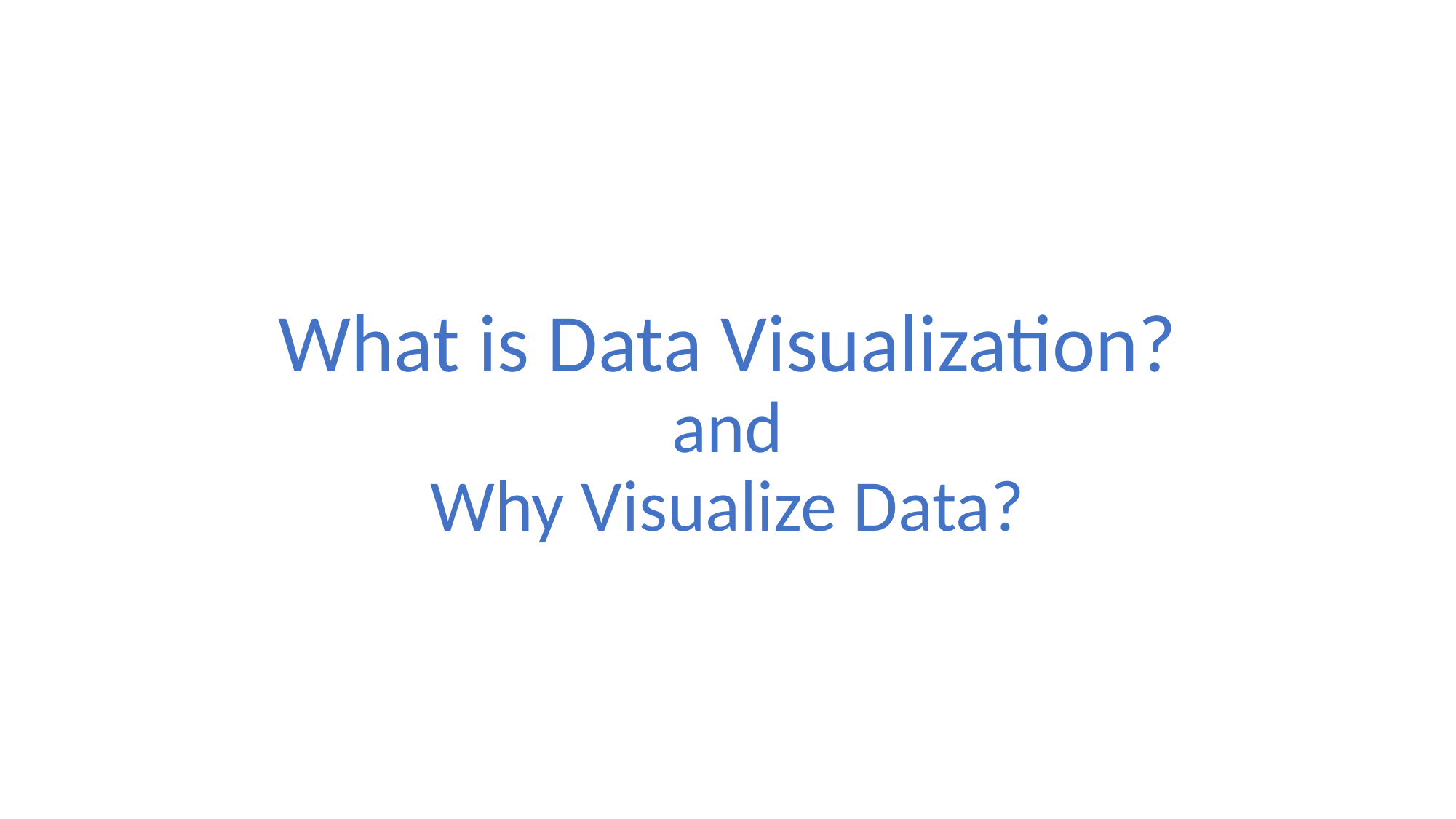

# What is Data Visualization? and Why Visualize Data?